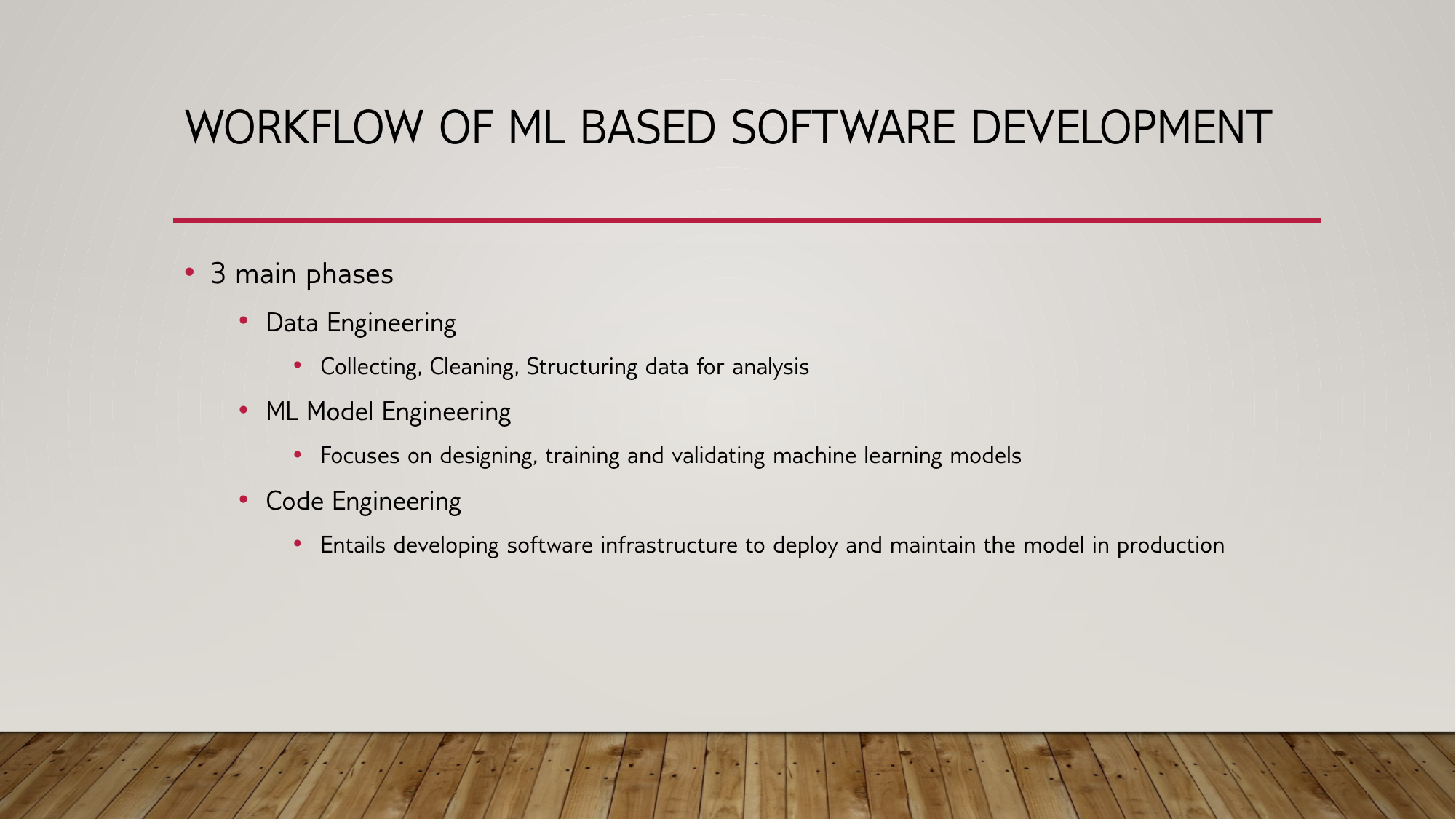

# Workflow of ML Based Software development
3 main phases
Data Engineering
Collecting, Cleaning, Structuring data for analysis
ML Model Engineering
Focuses on designing, training and validating machine learning models
Code Engineering
Entails developing software infrastructure to deploy and maintain the model in production